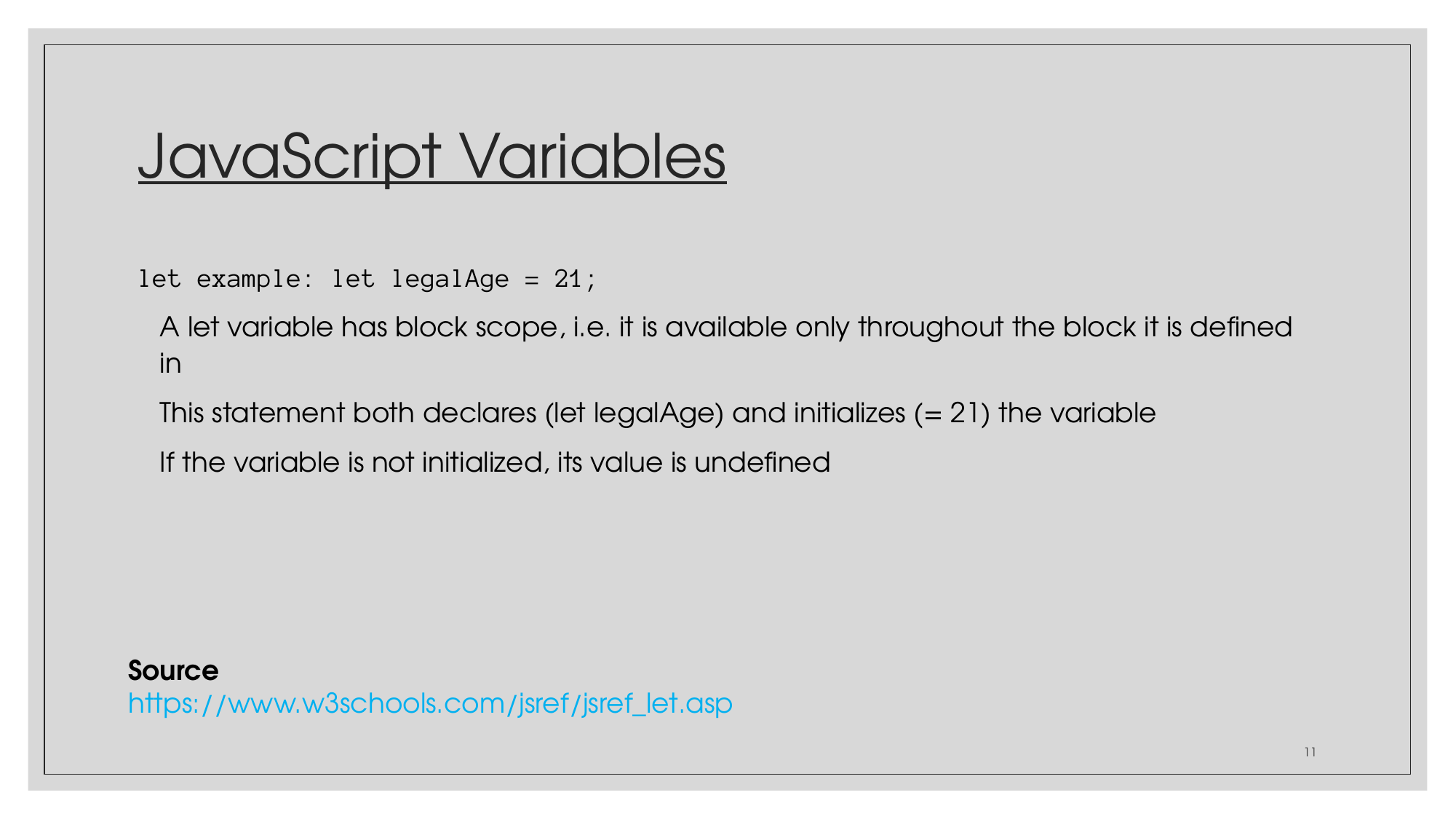

# JavaScript Variables
let example: let legalAge = 21;
A let variable has block scope, i.e. it is available only throughout the block it is defined in
This statement both declares (let legalAge) and initializes (= 21) the variable
If the variable is not initialized, its value is undefined
Source
https://www.w3schools.com/jsref/jsref_let.asp
11